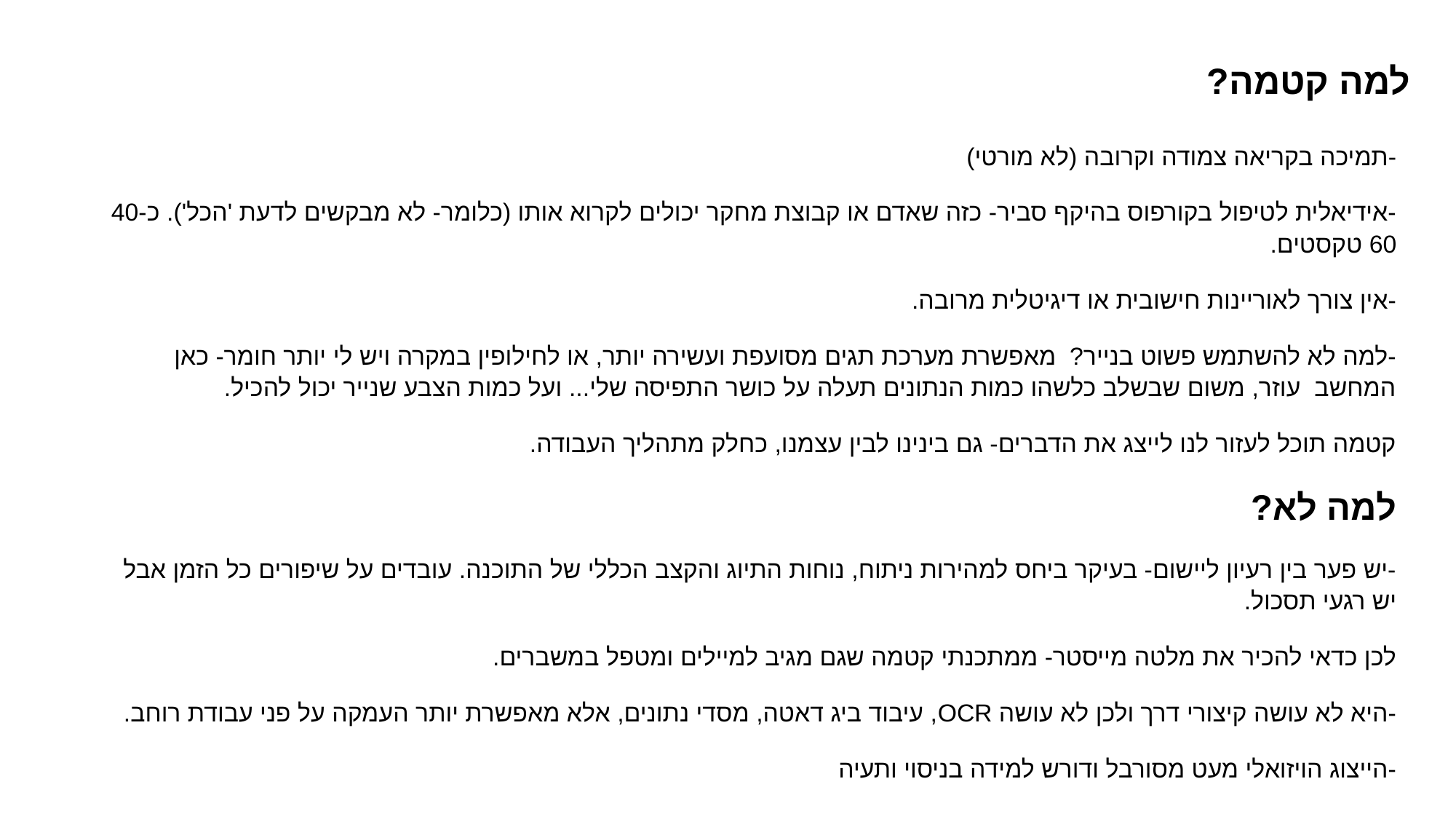

# למה קטמה?
-תמיכה בקריאה צמודה וקרובה (לא מורטי)
-אידיאלית לטיפול בקורפוס בהיקף סביר- כזה שאדם או קבוצת מחקר יכולים לקרוא אותו (כלומר- לא מבקשים לדעת 'הכל'). כ40-60 טקסטים.
-אין צורך לאוריינות חישובית או דיגיטלית מרובה.
-למה לא להשתמש פשוט בנייר?  מאפשרת מערכת תגים מסועפת ועשירה יותר, או לחילופין במקרה ויש לי יותר חומר- כאן המחשב  עוזר, משום שבשלב כלשהו כמות הנתונים תעלה על כושר התפיסה שלי... ועל כמות הצבע שנייר יכול להכיל.
קטמה תוכל לעזור לנו לייצג את הדברים- גם בינינו לבין עצמנו, כחלק מתהליך העבודה.
למה לא?
-יש פער בין רעיון ליישום- בעיקר ביחס למהירות ניתוח, נוחות התיוג והקצב הכללי של התוכנה. עובדים על שיפורים כל הזמן אבל יש רגעי תסכול.
לכן כדאי להכיר את מלטה מייסטר- ממתכנתי קטמה שגם מגיב למיילים ומטפל במשברים.
-היא לא עושה קיצורי דרך ולכן לא עושה OCR, עיבוד ביג דאטה, מסדי נתונים, אלא מאפשרת יותר העמקה על פני עבודת רוחב.
-הייצוג הויזואלי מעט מסורבל ודורש למידה בניסוי ותעיה